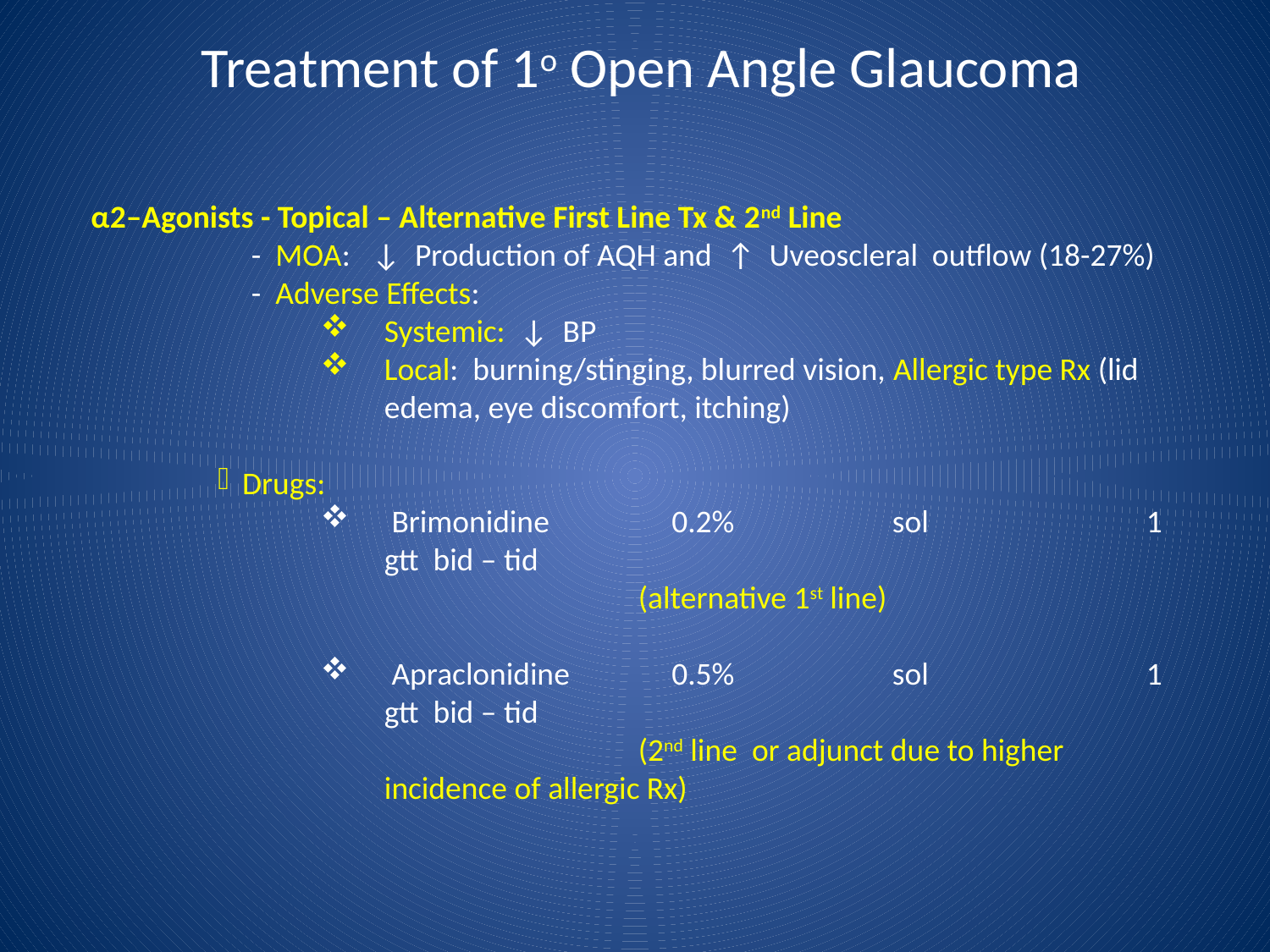

# Treatment of 1o Open Angle Glaucoma
α2–Agonists - Topical – Alternative First Line Tx & 2nd Line
	-  MOA:   ↓  Production of AQH and  ↑  Uveoscleral  outflow (18-27%)
	-  Adverse Effects:
Systemic:  ↓  BP
Local:  burning/stinging, blurred vision, Allergic type Rx (lid edema, eye discomfort, itching)

Drugs:
 Brimonidine  	0.2%		sol		1 gtt  bid – tid
 			(alternative 1st line)

 Apraclonidine	0.5%		sol	 	1 gtt  bid – tid
			(2nd line  or adjunct due to higher incidence of allergic Rx)